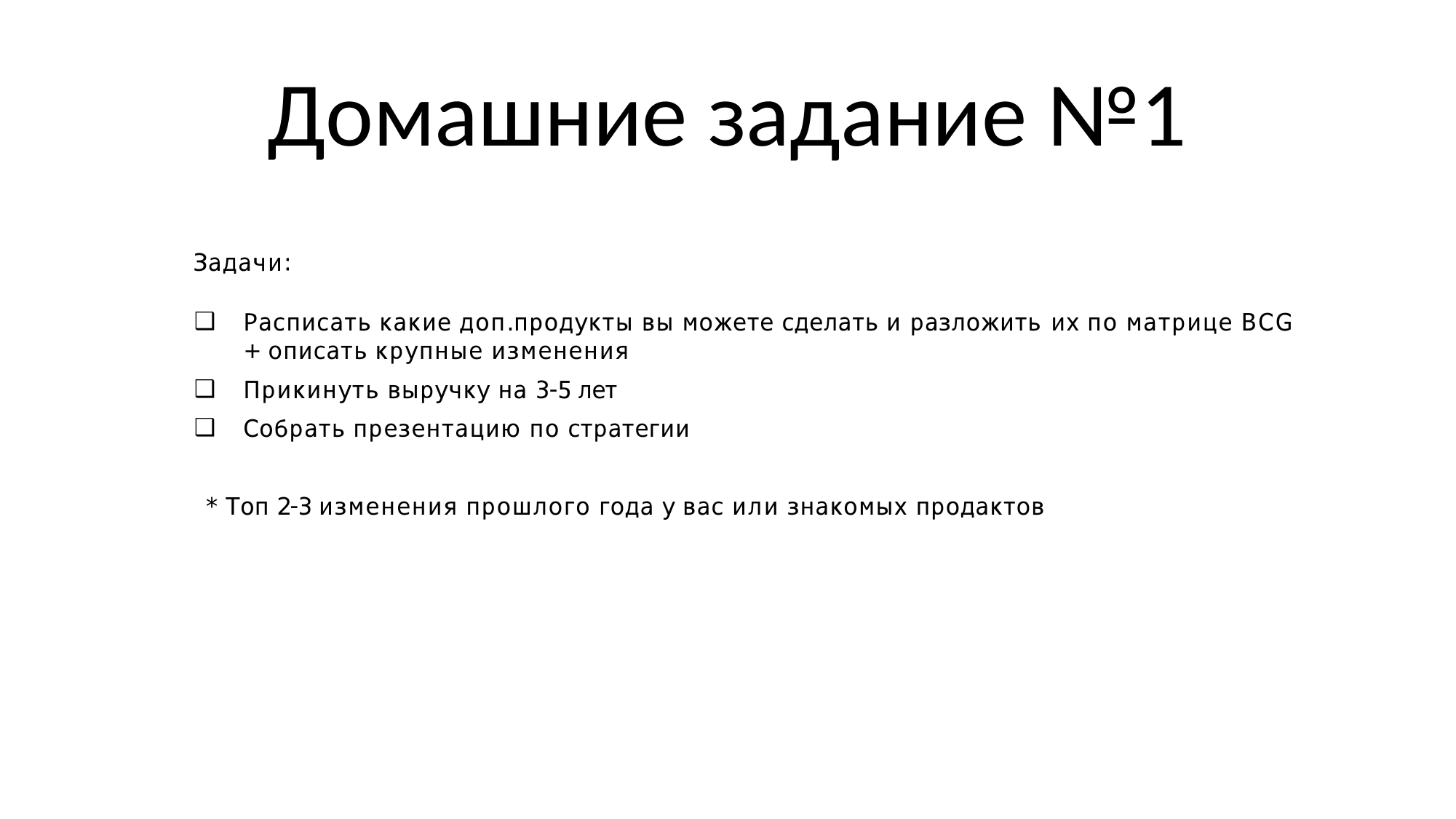

# Домашние задание №1

Задачи:

Расписать какие доп.продукты вы можете сделать и разложить их по матрице BCG + описать крупные изменения
Прикинуть выручку на 3-5 лет
Собрать презентацию по стратегии

* Топ 2-3 изменения прошлого года у вас или знакомых продактов